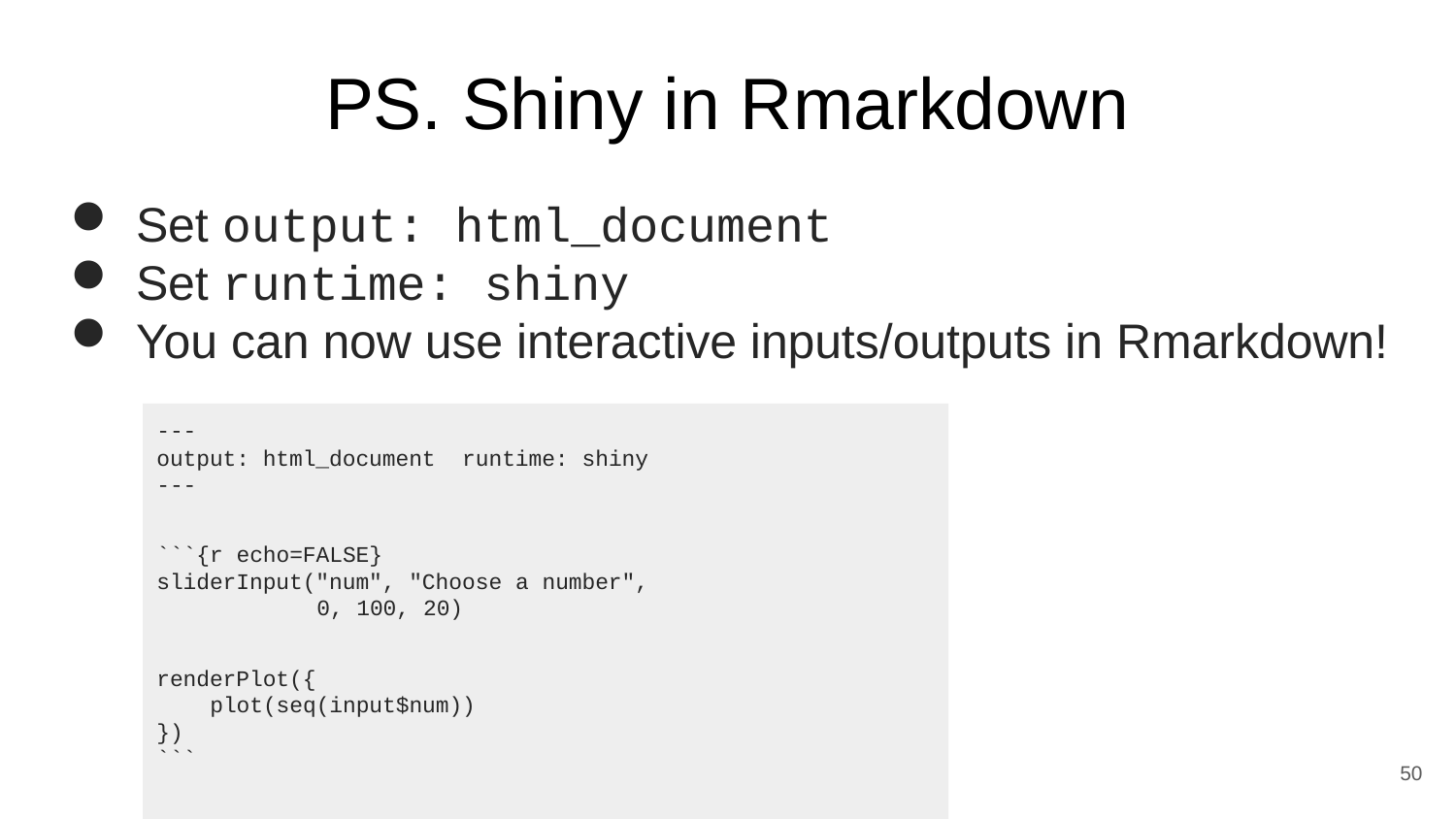

PS. Shiny in Rmarkdown
Set output: html_document
Set runtime: shiny
You can now use interactive inputs/outputs in Rmarkdown!
---
output: html_document  runtime: shiny
---

```{r echo=FALSE}
sliderInput("num", "Choose a number",
0, 100, 20)

renderPlot({
plot(seq(input$num))
})
```
50